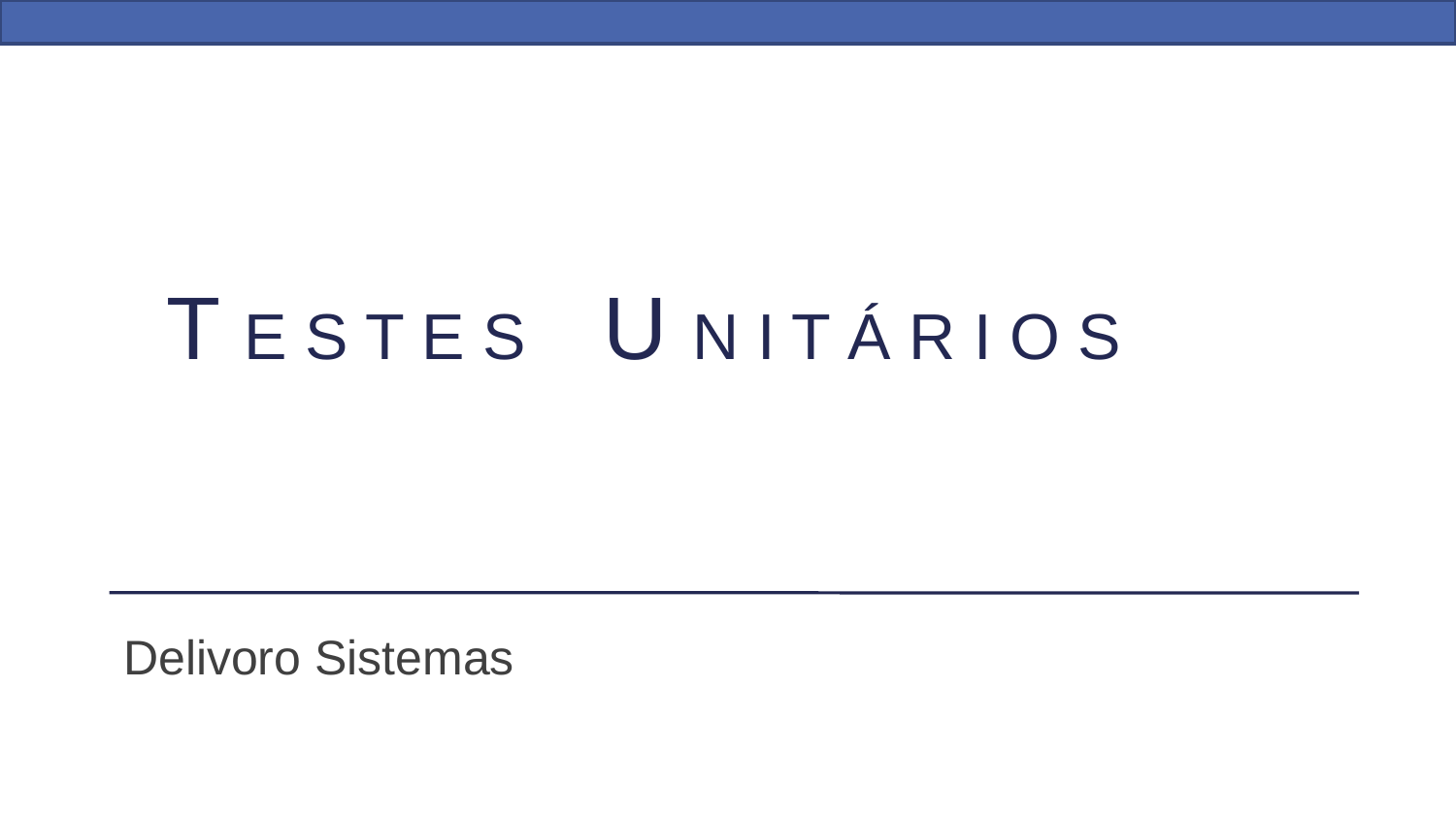

# T E S T E S  	U N I T Á R I O S
Delivoro Sistemas